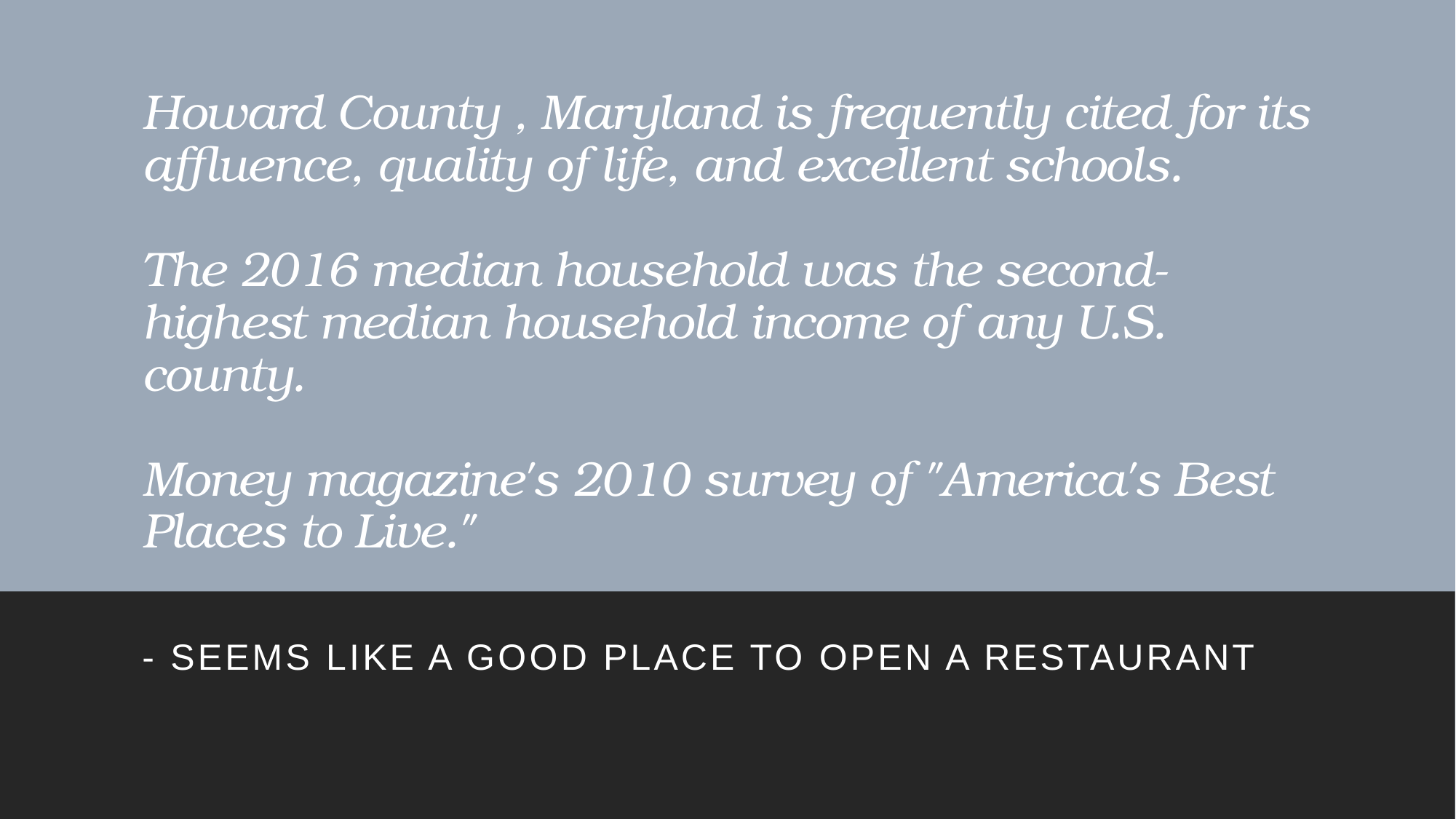

# Howard County , Maryland is frequently cited for its affluence, quality of life, and excellent schools. The 2016 median household was the second-highest median household income of any U.S. county. Money magazine's 2010 survey of "America's Best Places to Live."

- Seems like a good Place to open a restaurant